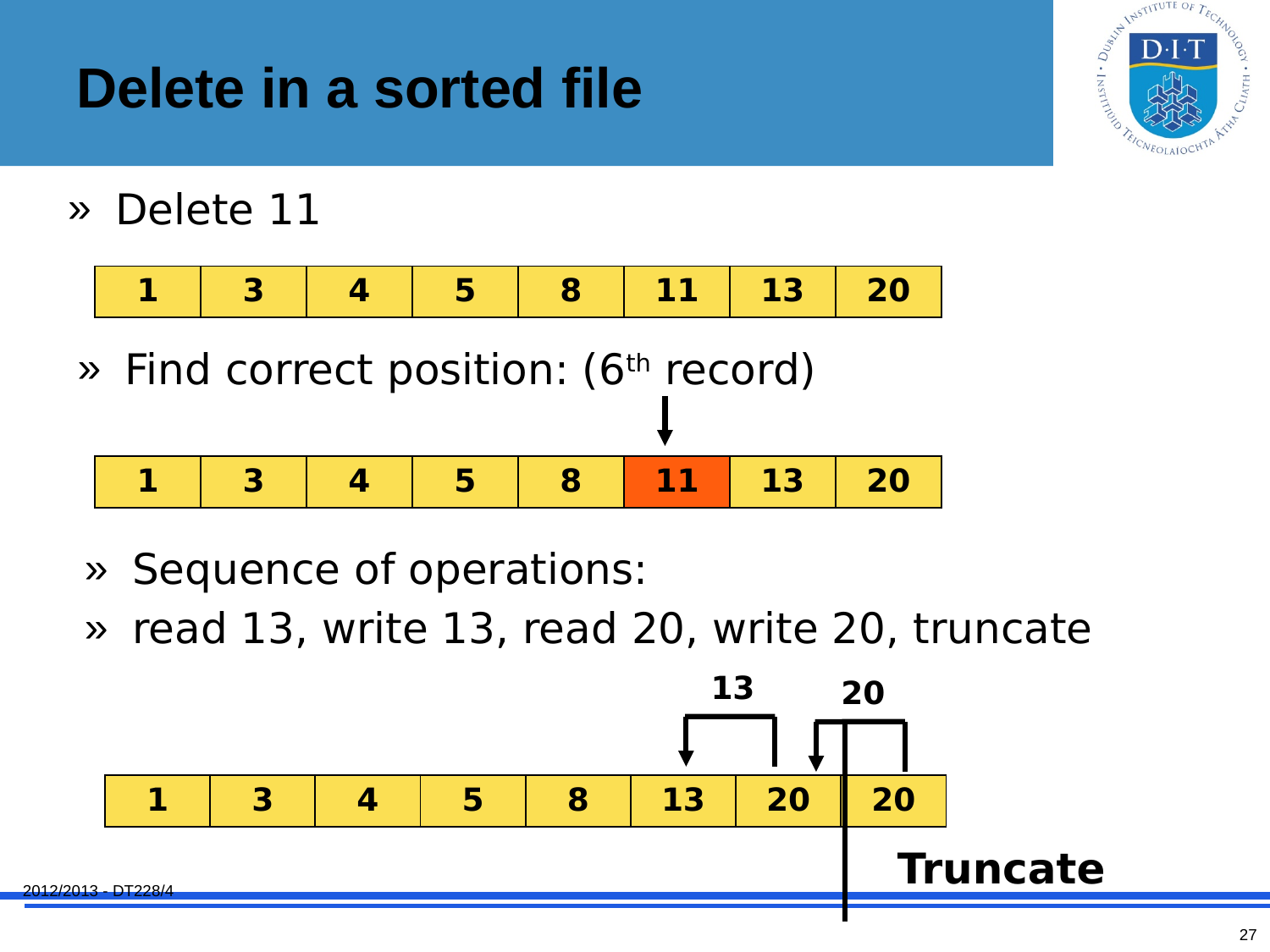

# Delete in a sorted file
Delete 11
| 1 | 3 | 4 | 5 | 8 | 11 | 13 | 20 |
| --- | --- | --- | --- | --- | --- | --- | --- |
Find correct position: (6th record)
| 1 | 3 | 4 | 5 | 8 | 11 | 13 | 20 |
| --- | --- | --- | --- | --- | --- | --- | --- |
Sequence of operations:
read 13, write 13, read 20, write 20, truncate
13
20
| 1 | 3 | 4 | 5 | 8 | 13 | 20 | 20 |
| --- | --- | --- | --- | --- | --- | --- | --- |
Truncate
2012/2013 - DT228/4
27